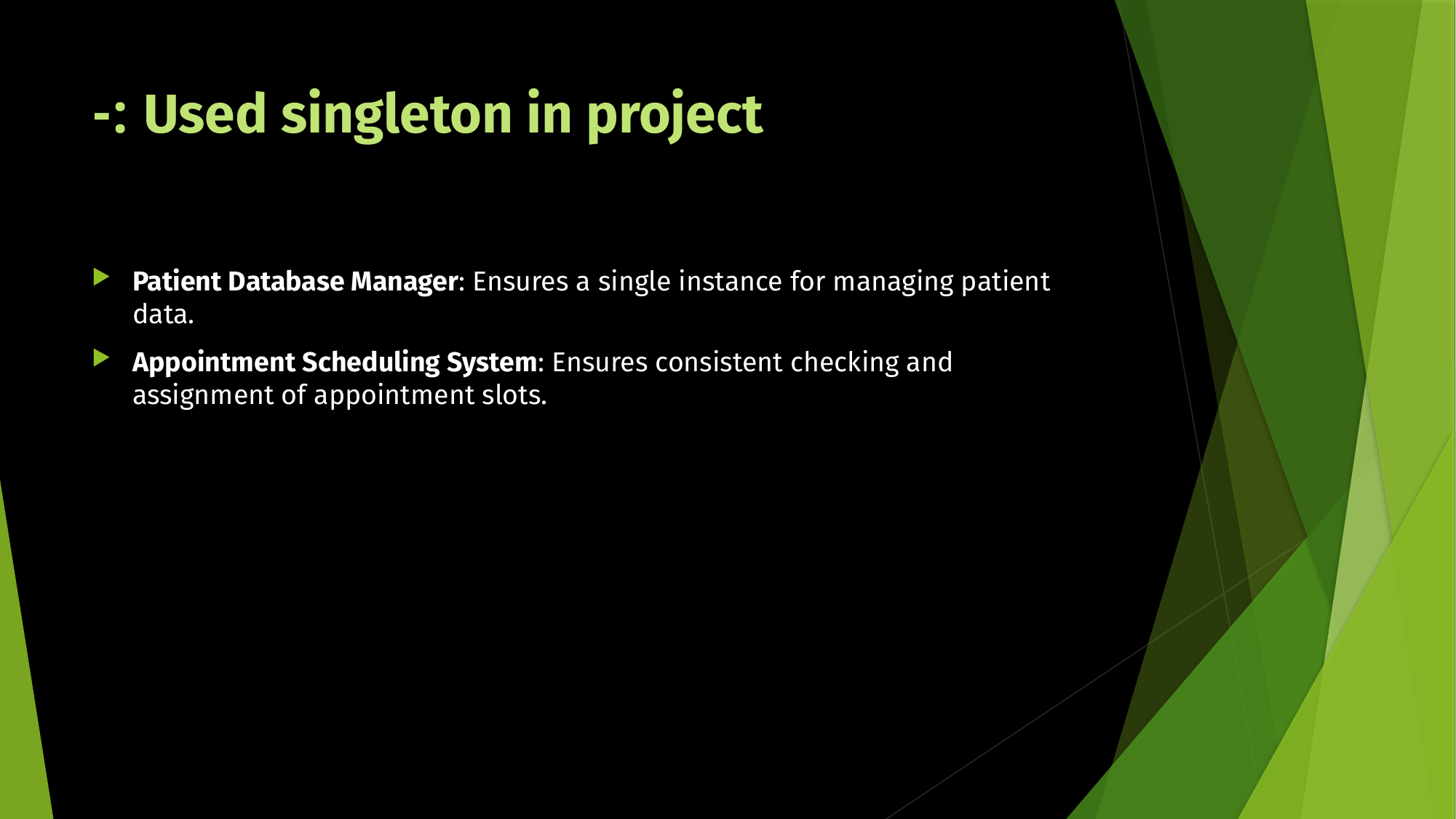

# Used singleton in project :-
Patient Database Manager: Ensures a single instance for managing patient data.
Appointment Scheduling System: Ensures consistent checking and assignment of appointment slots.